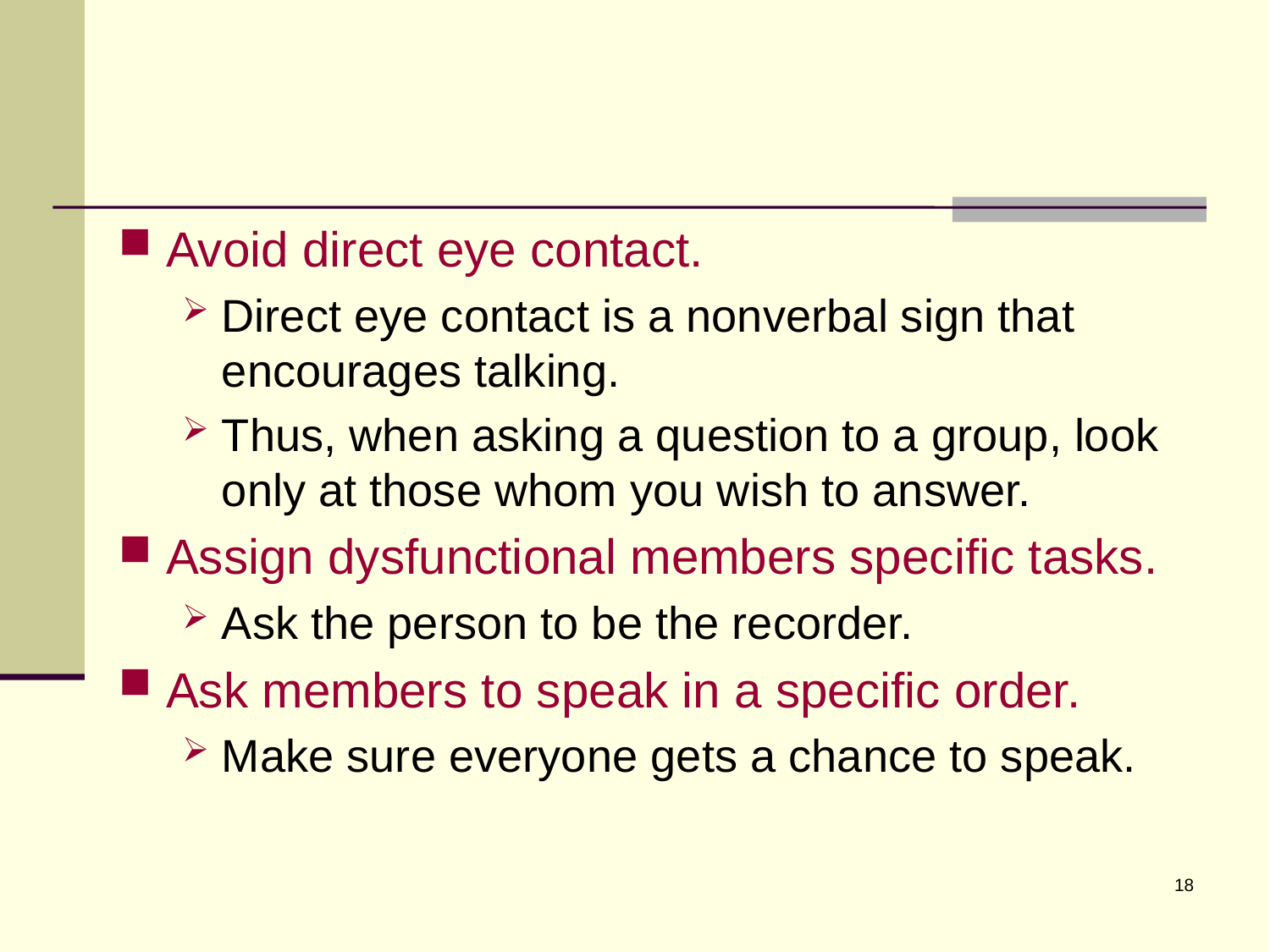

Avoid direct eye contact.
Direct eye contact is a nonverbal sign that encourages talking.
Thus, when asking a question to a group, look only at those whom you wish to answer.
Assign dysfunctional members specific tasks.
Ask the person to be the recorder.
Ask members to speak in a specific order.
Make sure everyone gets a chance to speak.

18